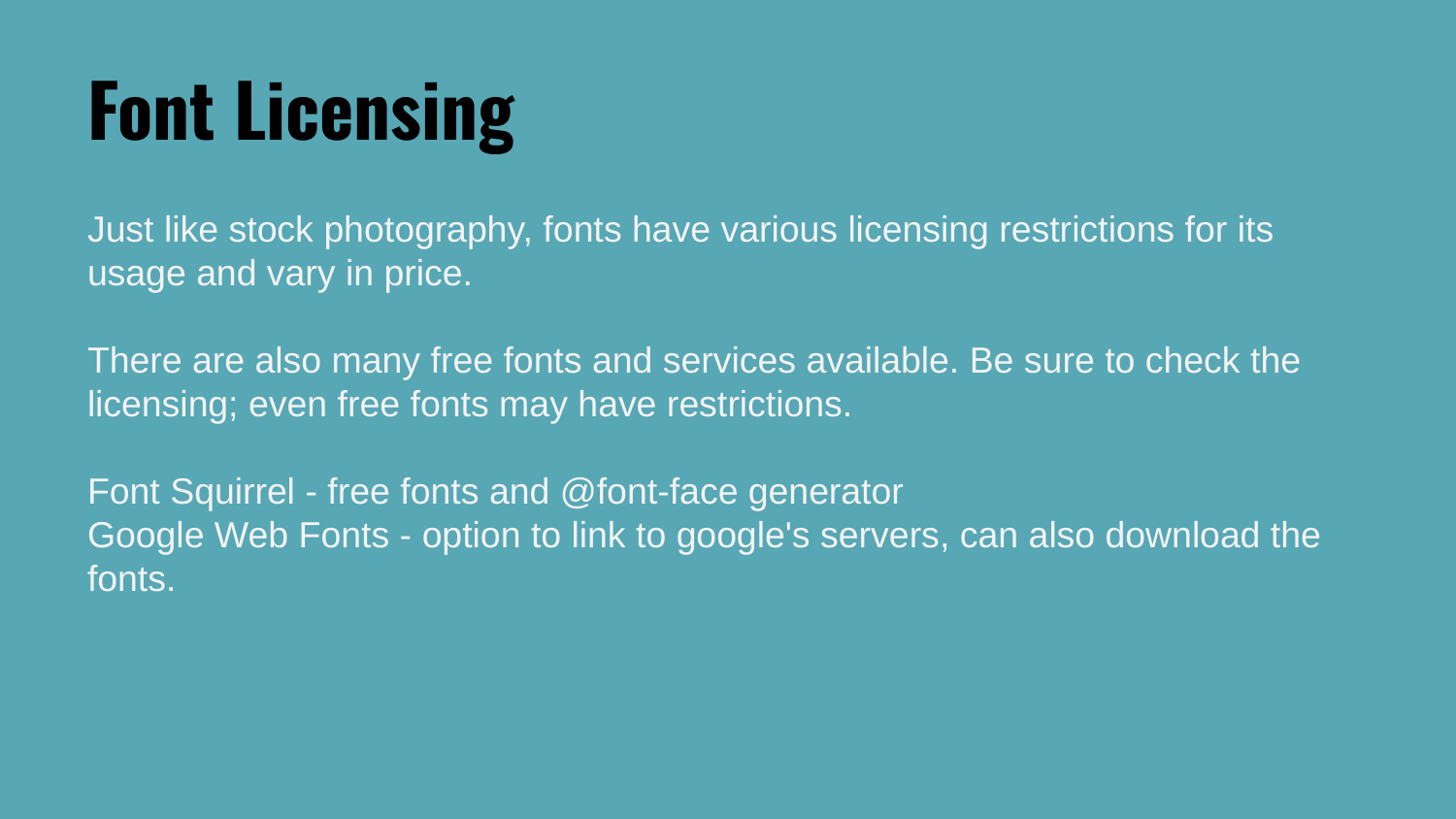

# Font Licensing
Just like stock photography, fonts have various licensing restrictions for its usage and vary in price.

There are also many free fonts and services available. Be sure to check the licensing; even free fonts may have restrictions.

Font Squirrel - free fonts and @font-face generator
Google Web Fonts - option to link to google's servers, can also download the fonts.